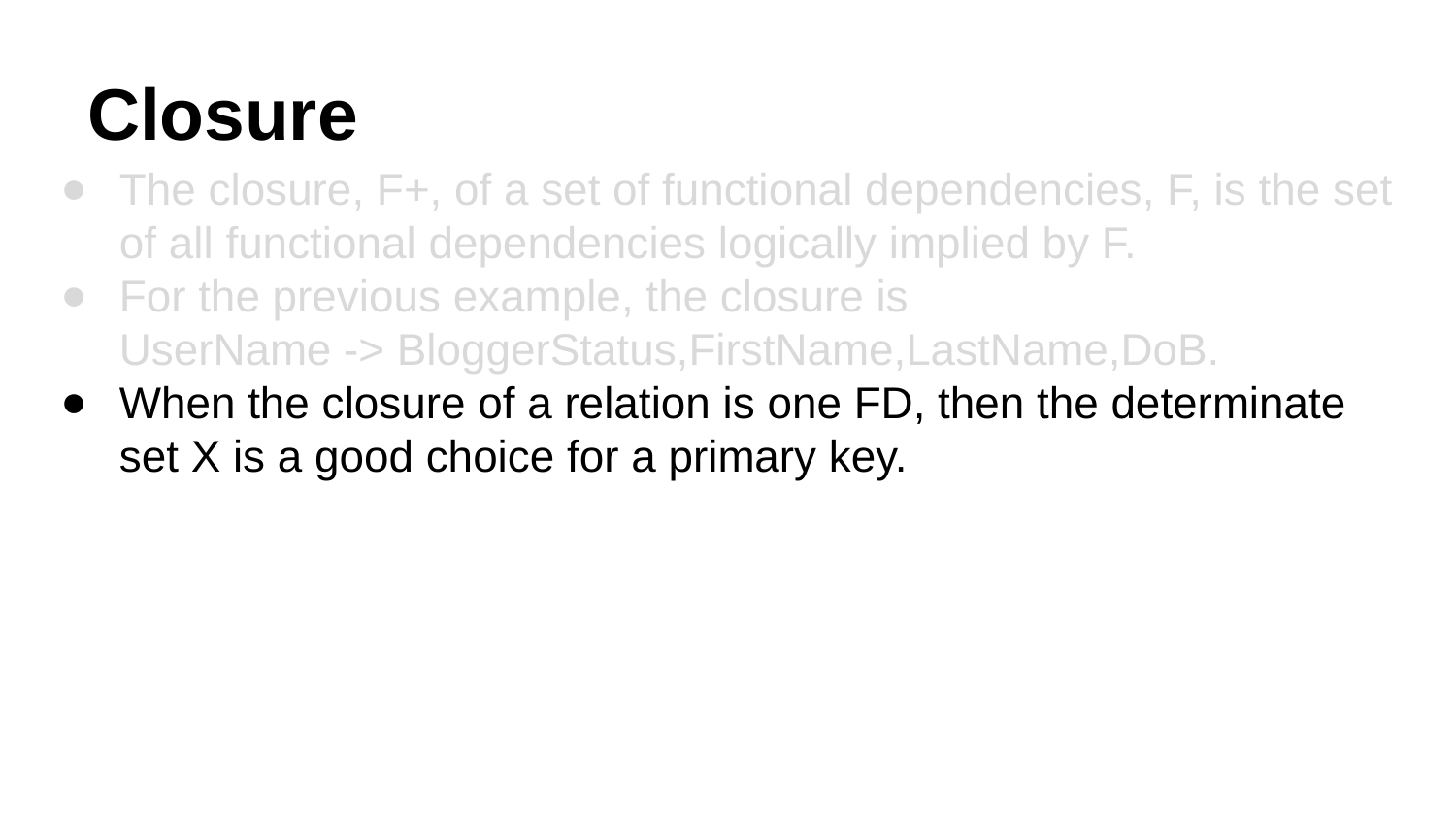

# Closure
The closure, F+, of a set of functional dependencies, F, is the set of all functional dependencies logically implied by F.
For the previous example, the closure is
UserName -> BloggerStatus,FirstName,LastName,DoB.
When the closure of a relation is one FD, then the determinate set X is a good choice for a primary key.